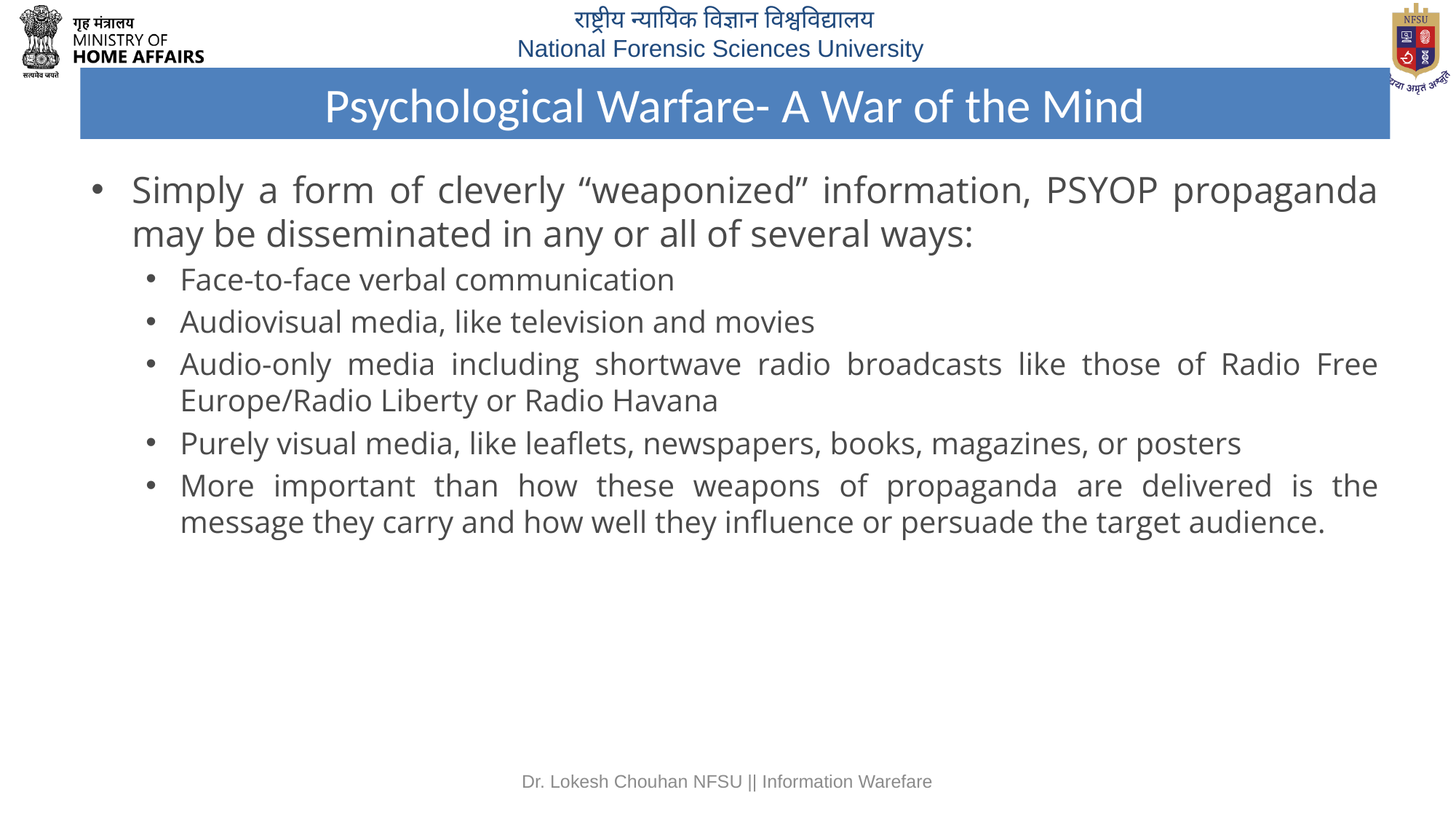

# Psychological Warfare- A War of the Mind
Simply a form of cleverly “weaponized” information, PSYOP propaganda may be disseminated in any or all of several ways:
Face-to-face verbal communication
Audiovisual media, like television and movies
Audio-only media including shortwave radio broadcasts like those of Radio Free Europe/Radio Liberty or Radio Havana
Purely visual media, like leaflets, newspapers, books, magazines, or posters
More important than how these weapons of propaganda are delivered is the message they carry and how well they influence or persuade the target audience.
Dr. Lokesh Chouhan NFSU || Information Warefare